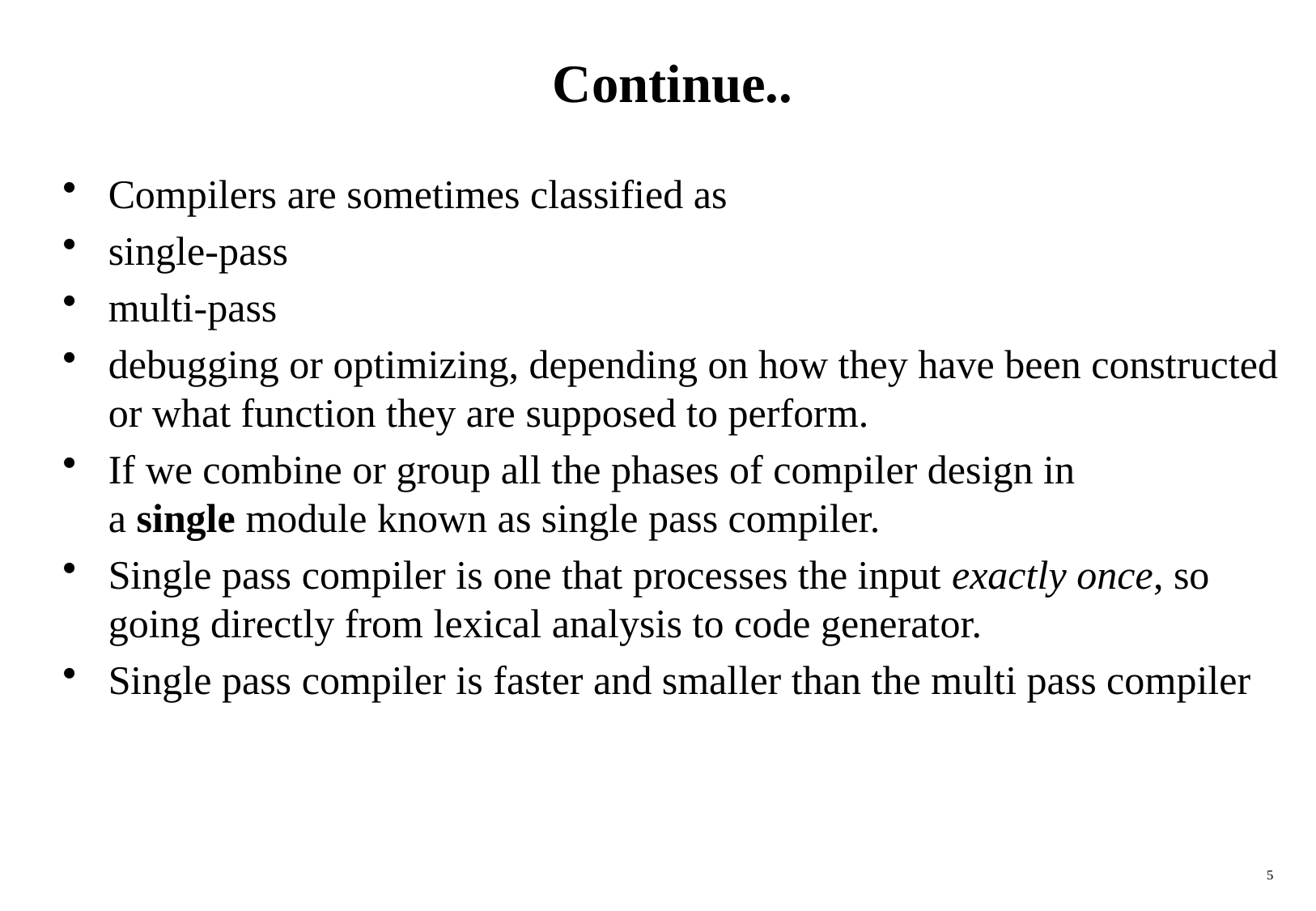

# Continue..
Compilers are sometimes classified as
single-pass
multi-pass
debugging or optimizing, depending on how they have been constructed or what function they are supposed to perform.
If we combine or group all the phases of compiler design in a single module known as single pass compiler.
Single pass compiler is one that processes the input exactly once, so going directly from lexical analysis to code generator.
Single pass compiler is faster and smaller than the multi pass compiler
5